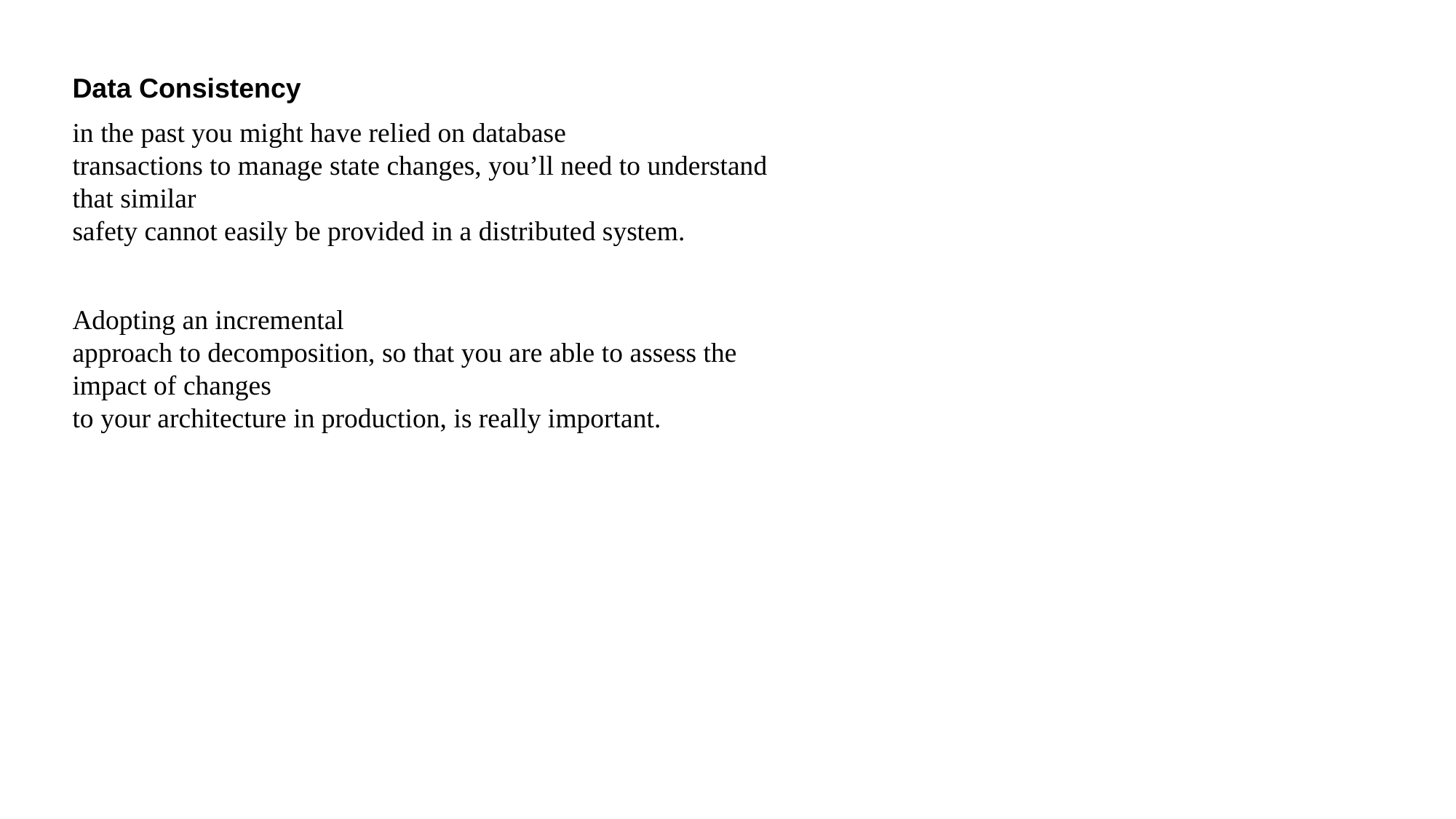

Data Consistency
in the past you might have relied on database
transactions to manage state changes, you’ll need to understand that similar
safety cannot easily be provided in a distributed system.
Adopting an incremental
approach to decomposition, so that you are able to assess the impact of changes
to your architecture in production, is really important.